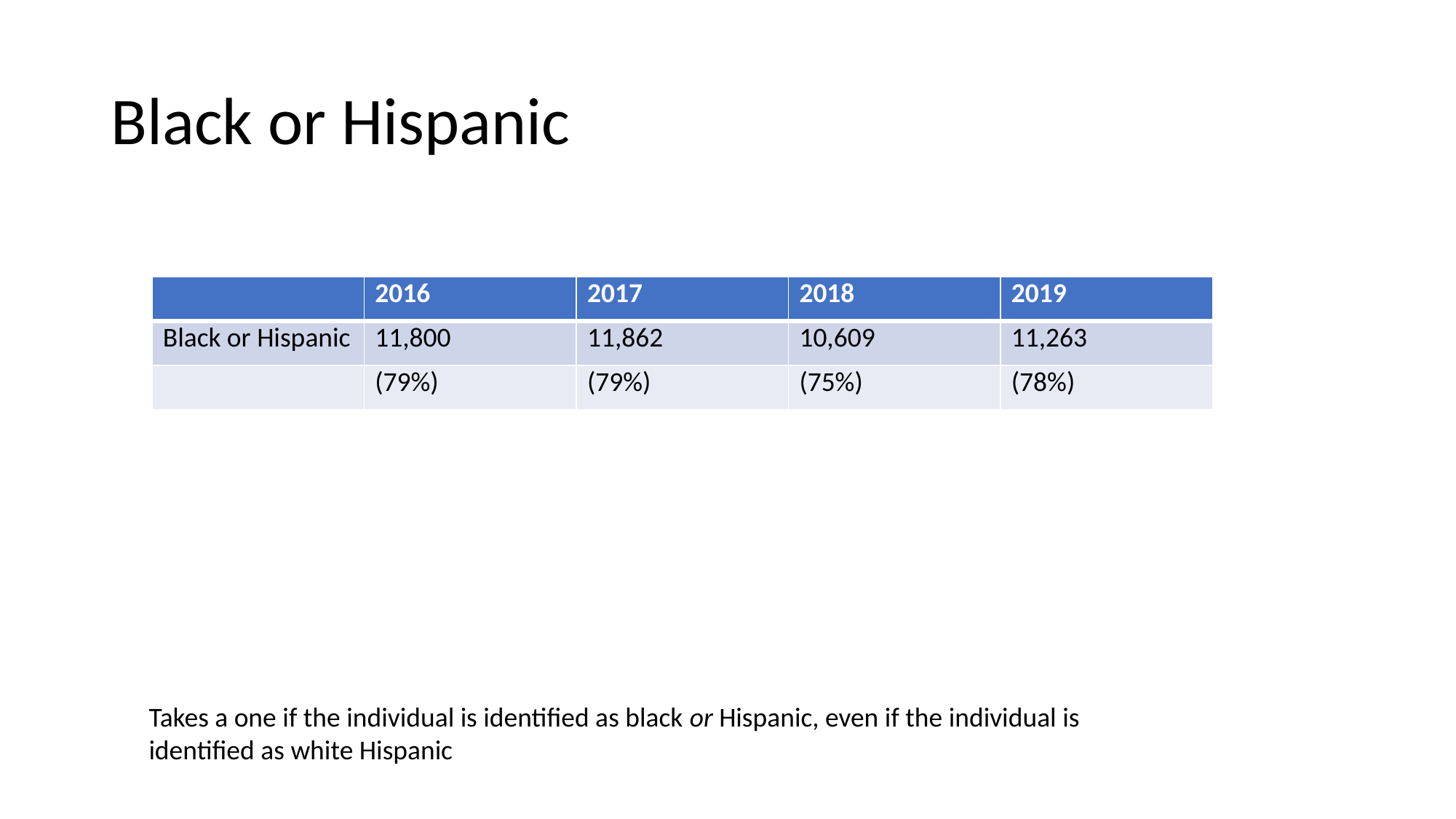

# Black or Hispanic
|  | 2016 | 2017 | 2018 | 2019 |
| --- | --- | --- | --- | --- |
| Black or Hispanic | 11,800 | 11,862 | 10,609 | 11,263 |
|  | (79%) | (79%) | (75%) | (78%) |
Takes a one if the individual is identified as black or Hispanic, even if the individual is identified as white Hispanic